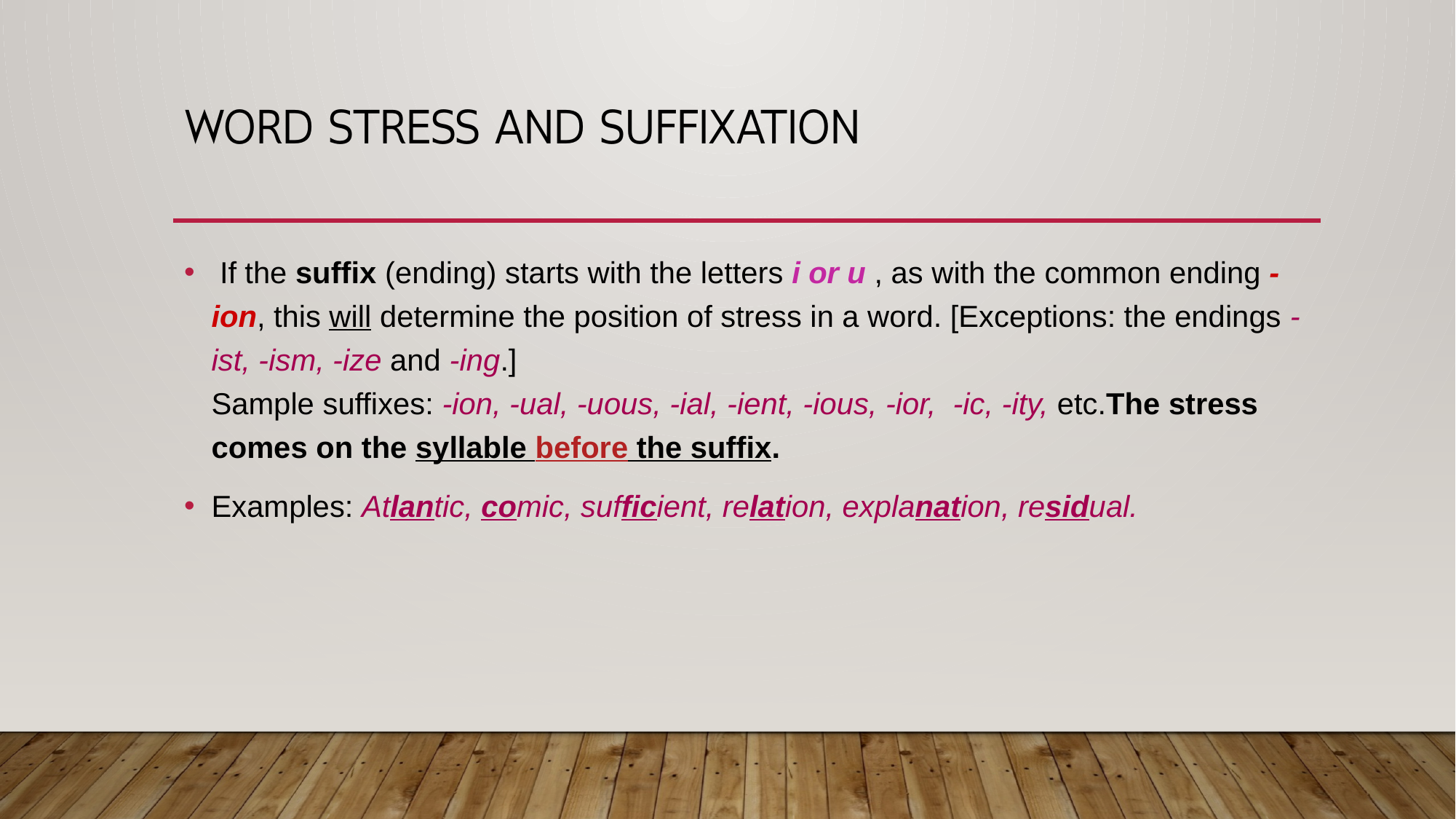

# Word stress and suffixation
 If the suffix (ending) starts with the letters i or u , as with the common ending -ion, this will determine the position of stress in a word. [Exceptions: the endings -ist, -ism, -ize and -ing.]
Sample suffixes: -ion, -ual, -uous, -ial, -ient, -ious, -ior,  -ic, -ity, etc.The stress comes on the syllable before the suffix.
Examples: Atlantic, comic, sufficient, relation, explanation, residual.